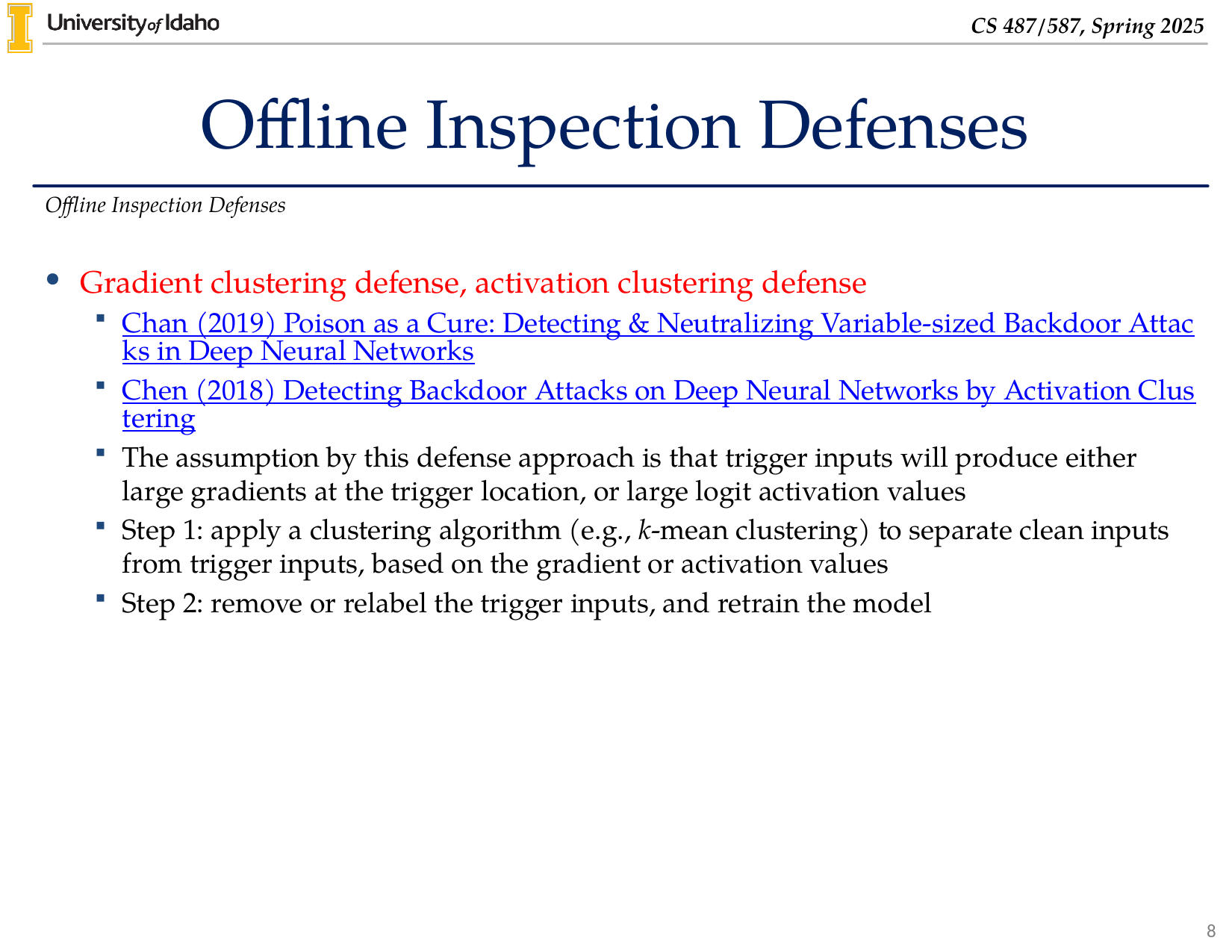

# Offline Inspection Defenses
Offline Inspection Defenses

Gradient clustering defense, activation clustering defense
Chan (2019) Poison as a Cure: Detecting & Neutralizing Variable-sized Backdoor Attacks in Deep Neural Networks
Chen (2018) Detecting Backdoor Attacks on Deep Neural Networks by Activation Clustering
The assumption by this defense approach is that trigger inputs will produce either large gradients at the trigger location, or large logit activation values
Step 1: apply a clustering algorithm (e.g., k-mean clustering) to separate clean inputs from trigger inputs, based on the gradient or activation values
Step 2: remove or relabel the trigger inputs, and retrain the model